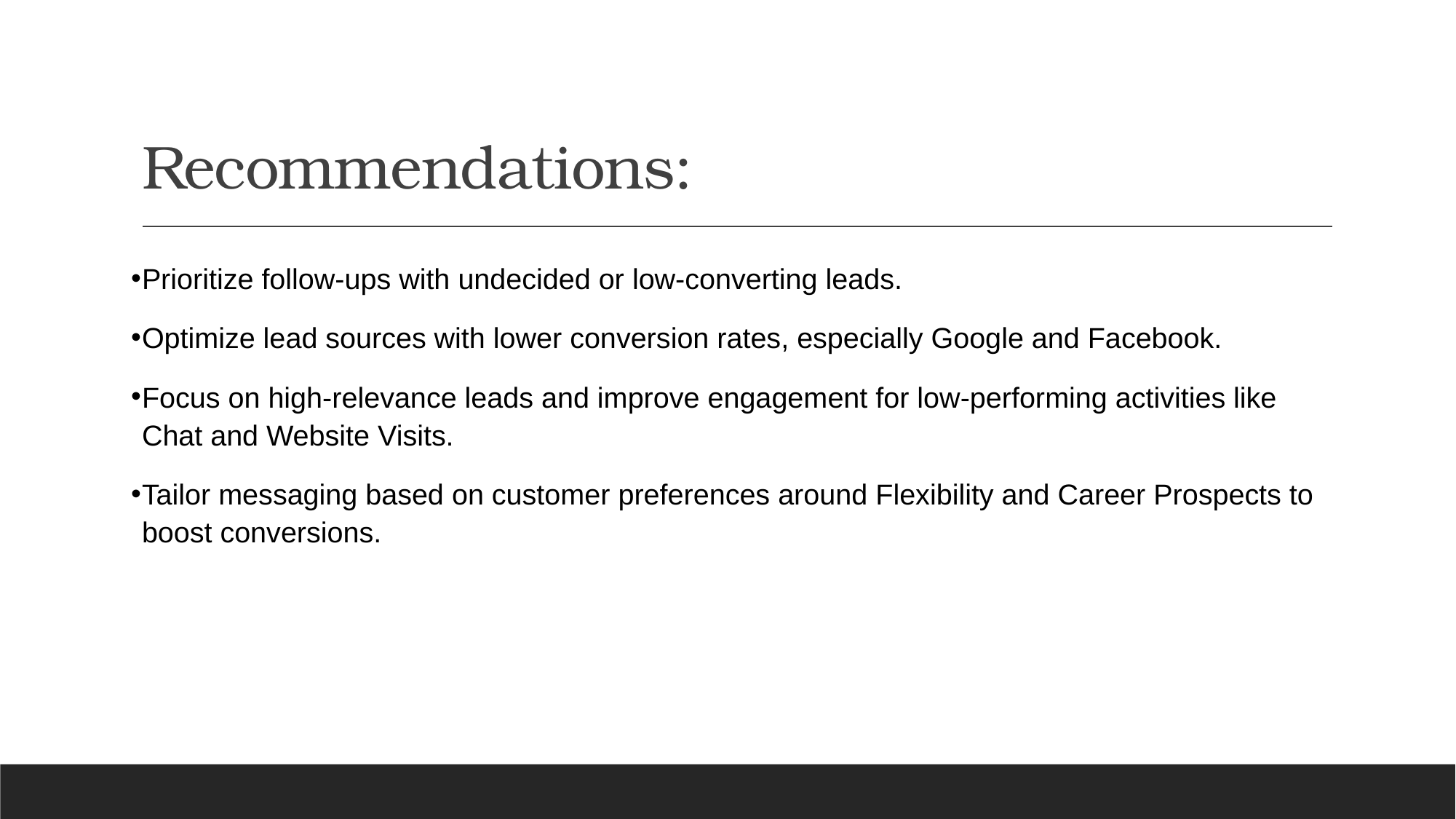

# Recommendations:
Prioritize follow-ups with undecided or low-converting leads.
Optimize lead sources with lower conversion rates, especially Google and Facebook.
Focus on high-relevance leads and improve engagement for low-performing activities like Chat and Website Visits.
Tailor messaging based on customer preferences around Flexibility and Career Prospects to boost conversions.